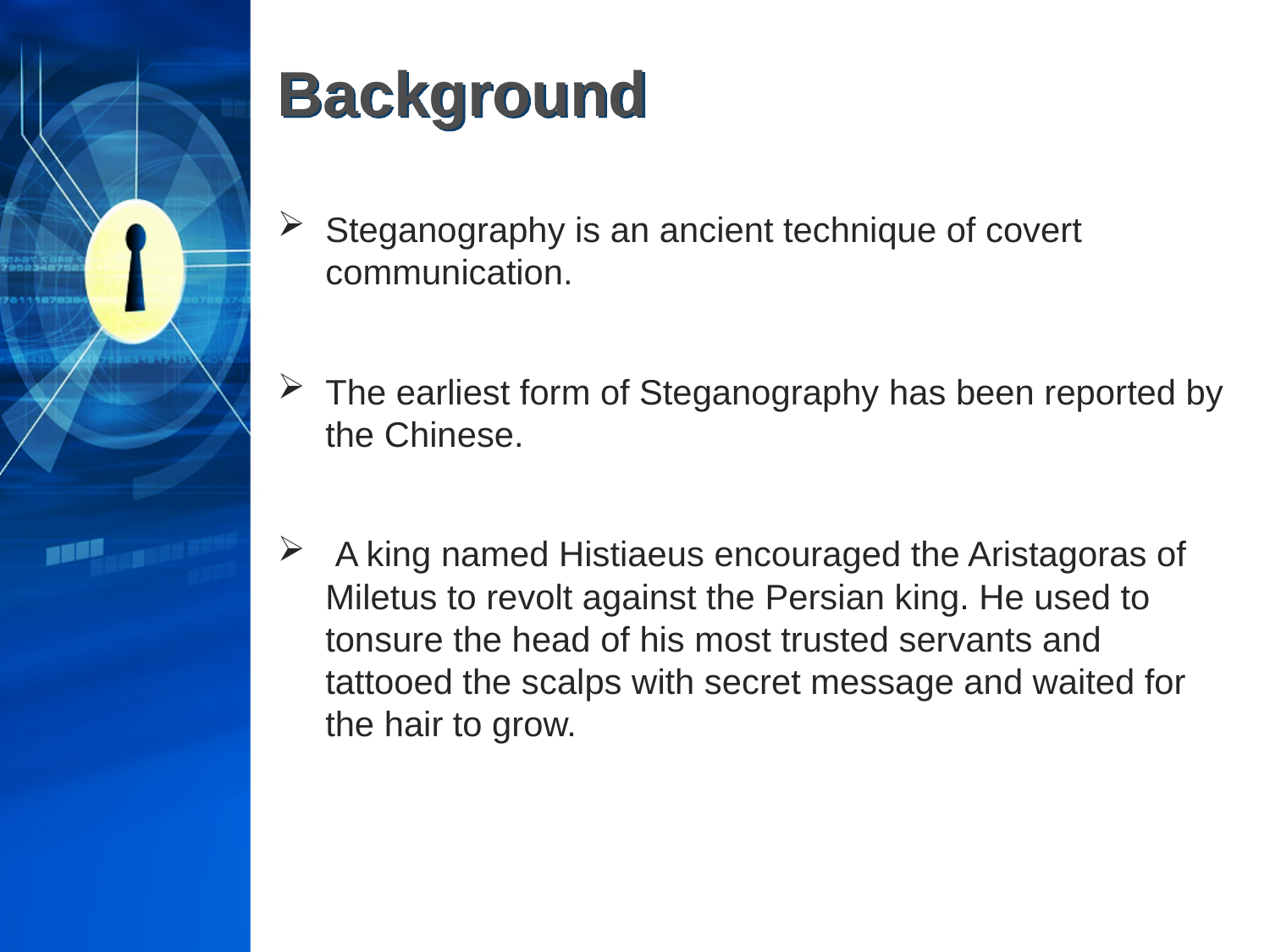

# Background
Steganography is an ancient technique of covert communication.

The earliest form of Steganography has been reported by the Chinese.

 A king named Histiaeus encouraged the Aristagoras of Miletus to revolt against the Persian king. He used to tonsure the head of his most trusted servants and tattooed the scalps with secret message and waited for the hair to grow.